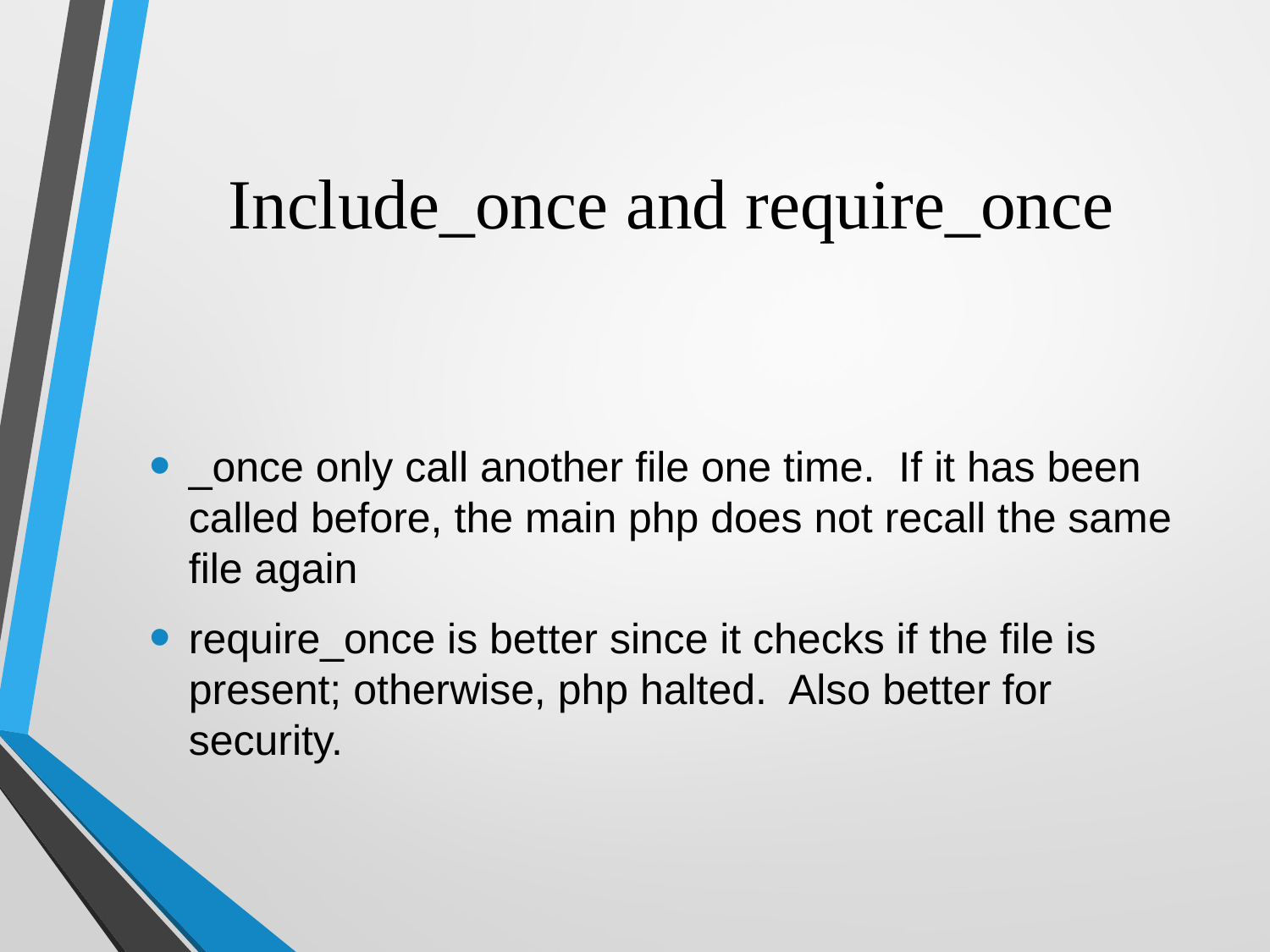

# Include_once and require_once
_once only call another file one time.  If it has been called before, the main php does not recall the same file again
require_once is better since it checks if the file is present; otherwise, php halted.  Also better for security.